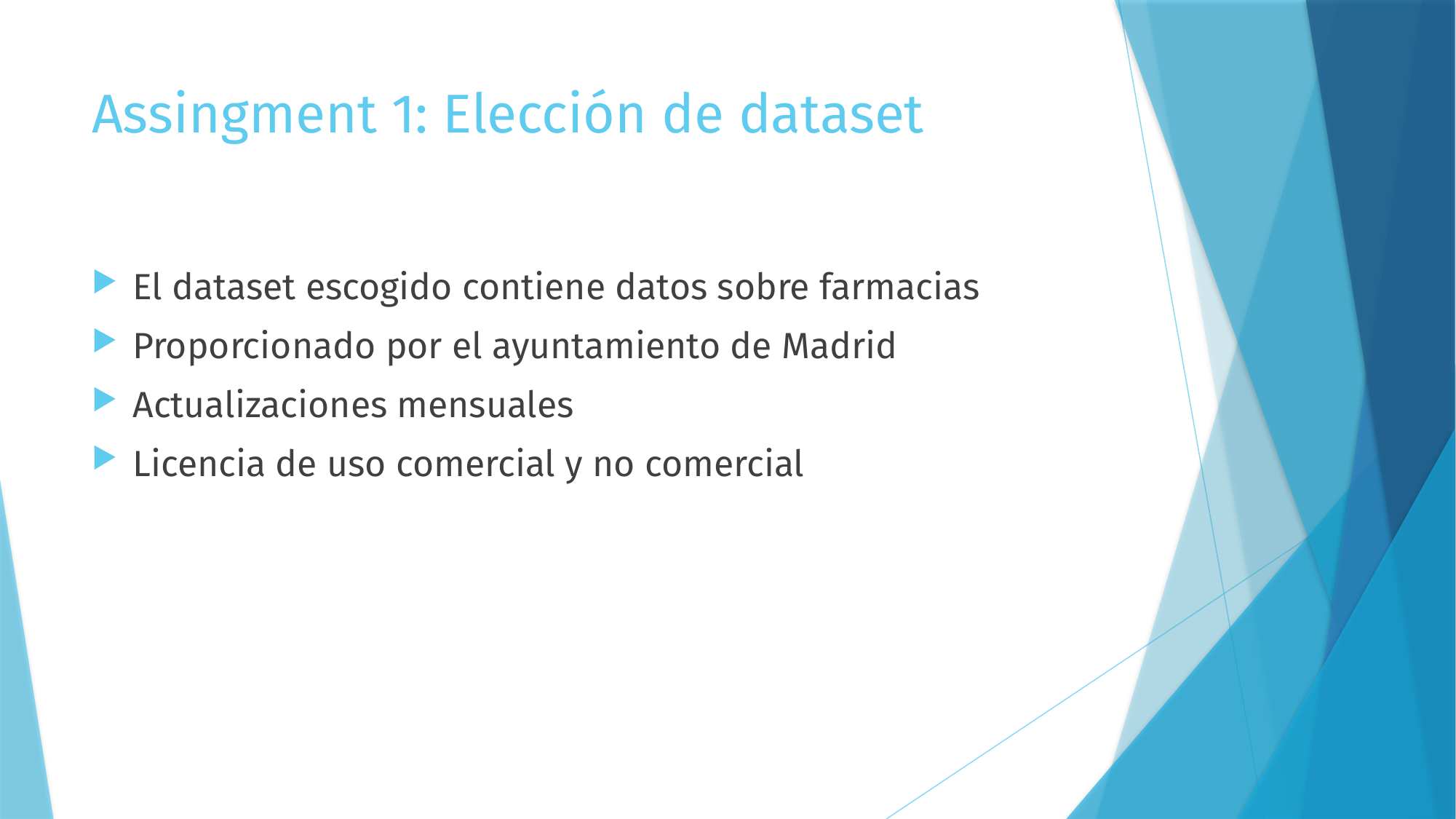

# Assingment 1: Elección de dataset
El dataset escogido contiene datos sobre farmacias
Proporcionado por el ayuntamiento de Madrid
Actualizaciones mensuales
Licencia de uso comercial y no comercial